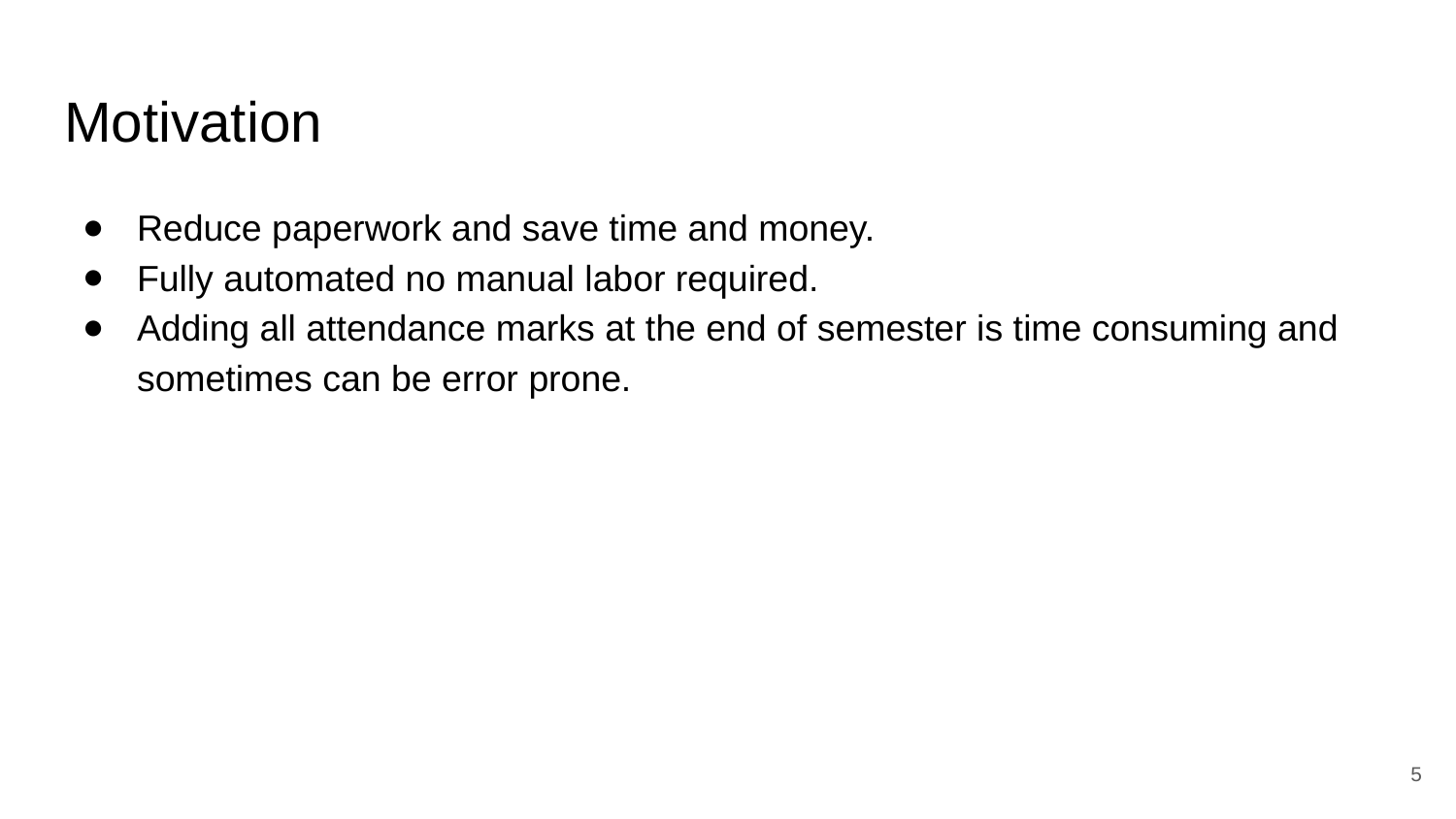

# Motivation
Reduce paperwork and save time and money.
Fully automated no manual labor required.
Adding all attendance marks at the end of semester is time consuming and sometimes can be error prone.
5